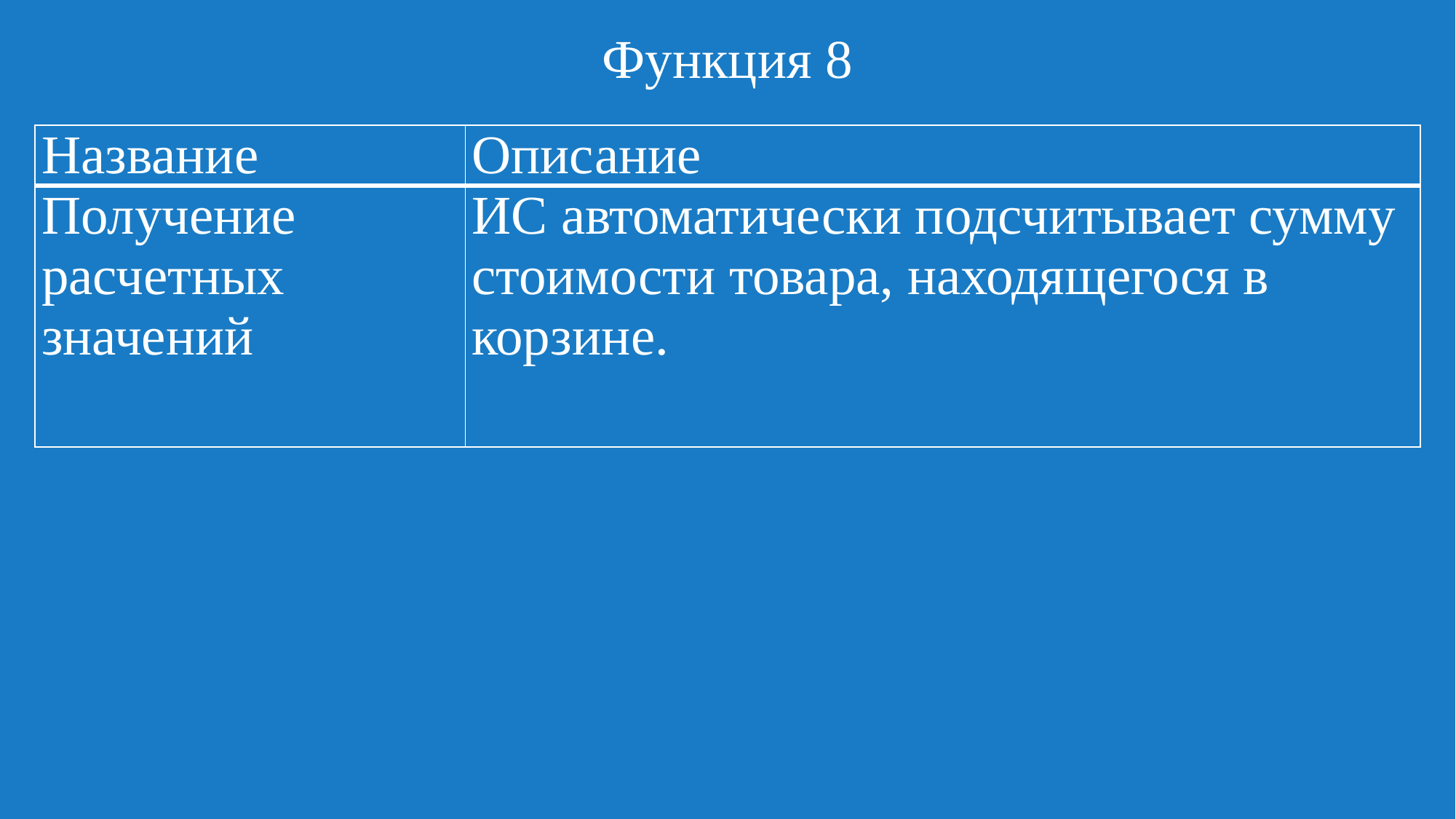

# Функция 8
| Название | Описание |
| --- | --- |
| Получение расчетных значений | ИС автоматически подсчитывает сумму стоимости товара, находящегося в корзине. |